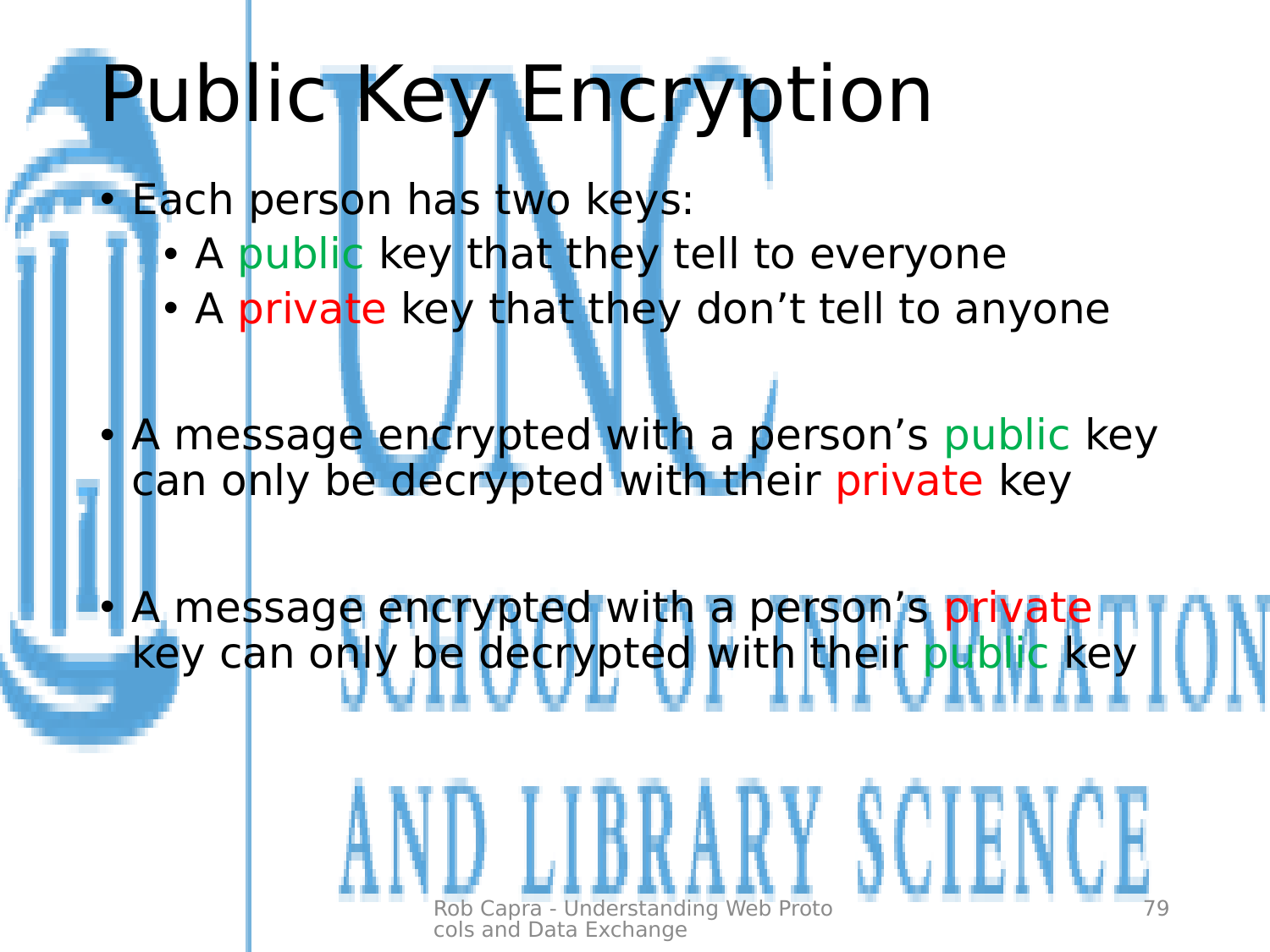

# Public Key Encryption
Each person has two keys:
A public key that they tell to everyone
A private key that they don’t tell to anyone

A message encrypted with a person’s public key can only be decrypted with their private key

A message encrypted with a person’s private key can only be decrypted with their public key
Rob Capra - Understanding Web Protocols and Data Exchange
79